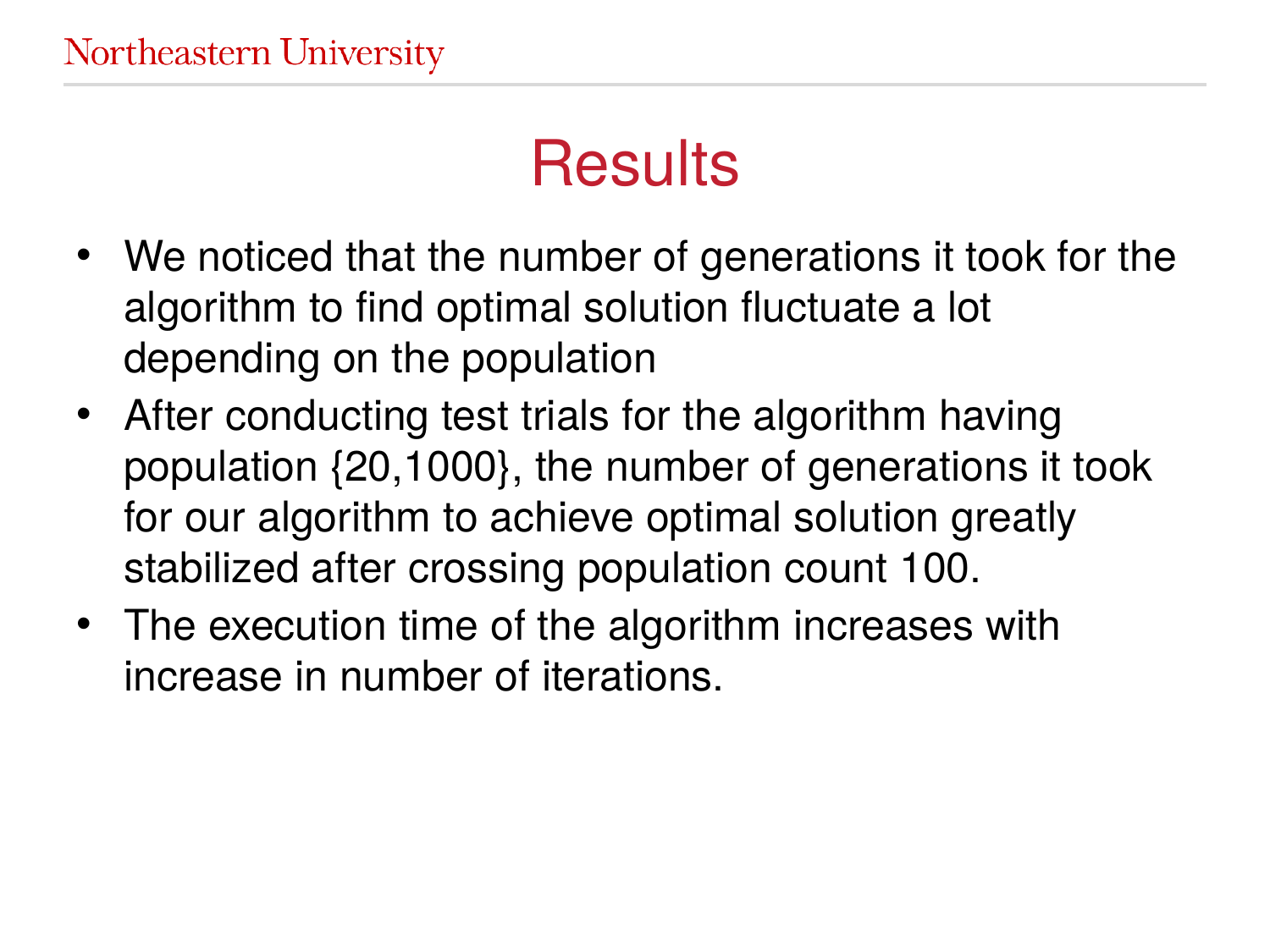

# Results
We noticed that the number of generations it took for the algorithm to find optimal solution fluctuate a lot depending on the population
After conducting test trials for the algorithm having population {20,1000}, the number of generations it took for our algorithm to achieve optimal solution greatly stabilized after crossing population count 100.
The execution time of the algorithm increases with increase in number of iterations.